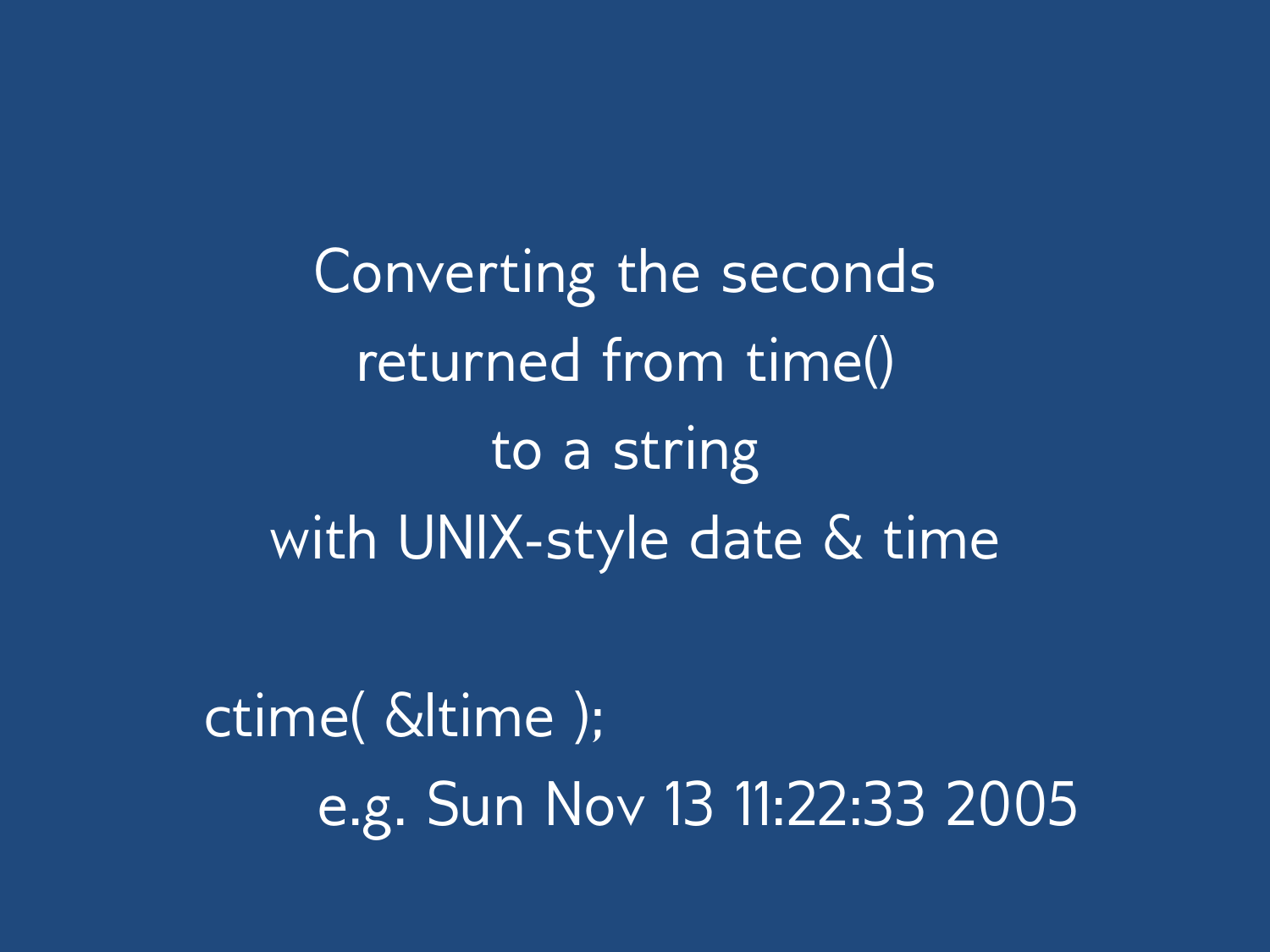

#
Converting the seconds
returned from time()
to a string
with UNIX-style date & time

ctime( &ltime );
e.g. Sun Nov 13 11:22:33 2005